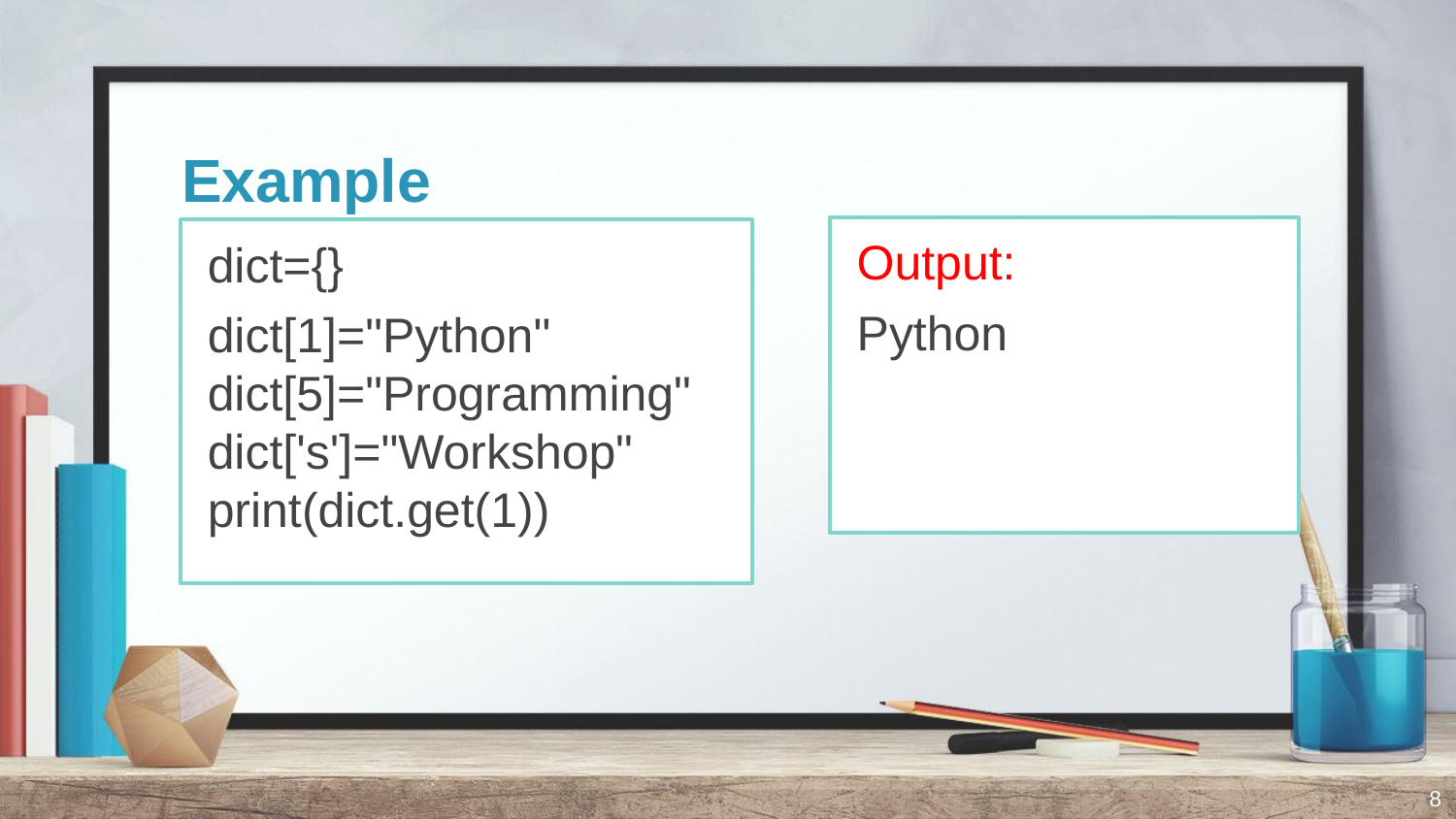

# Example
Output:
Python
dict={}
dict[1]="Python" dict[5]="Programming" dict['s']="Workshop" print(dict.get(1))
8